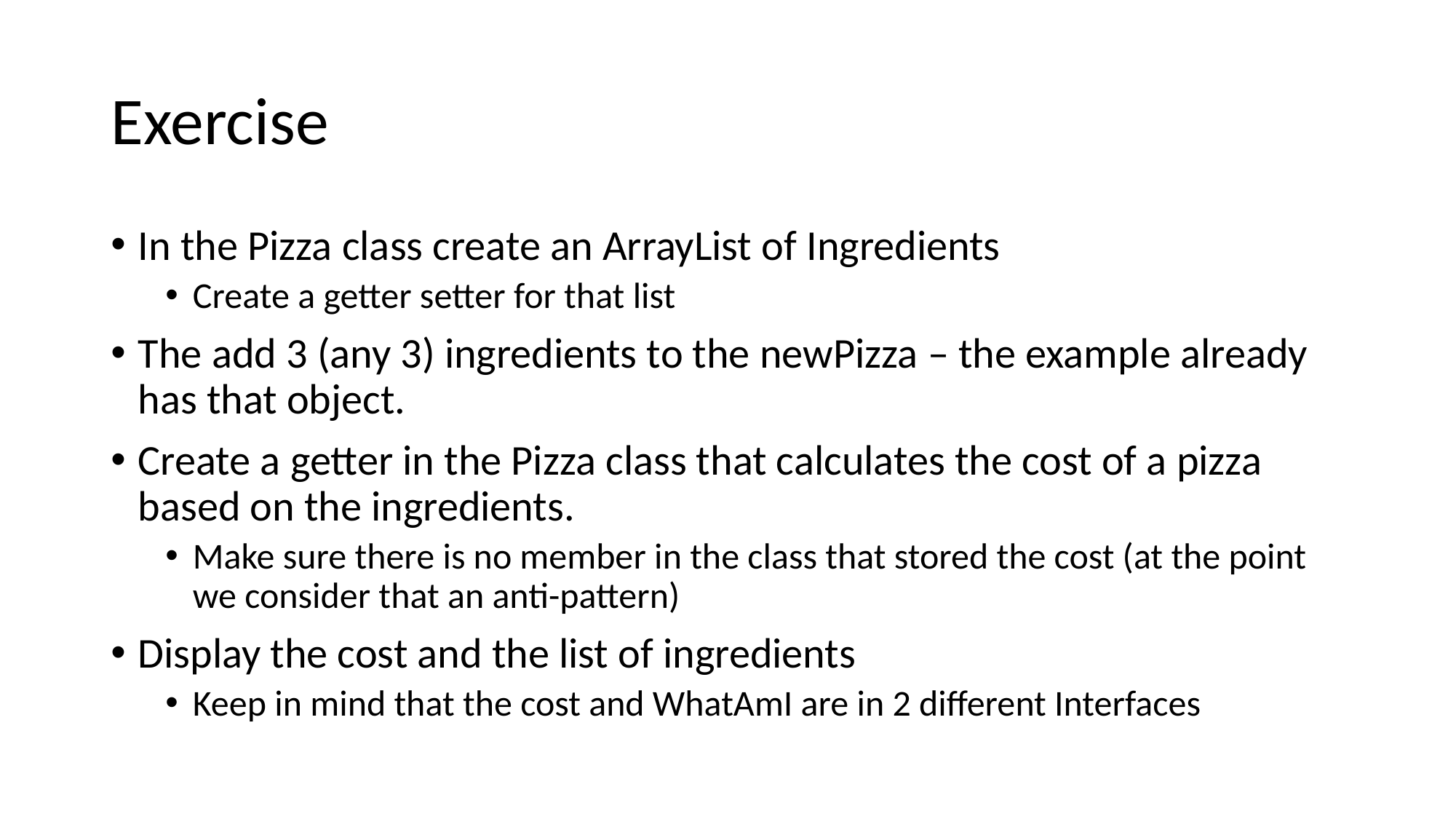

# Exercise
In the Pizza class create an ArrayList of Ingredients
Create a getter setter for that list
The add 3 (any 3) ingredients to the newPizza – the example already has that object.
Create a getter in the Pizza class that calculates the cost of a pizza based on the ingredients.
Make sure there is no member in the class that stored the cost (at the point we consider that an anti-pattern)
Display the cost and the list of ingredients
Keep in mind that the cost and WhatAmI are in 2 different Interfaces